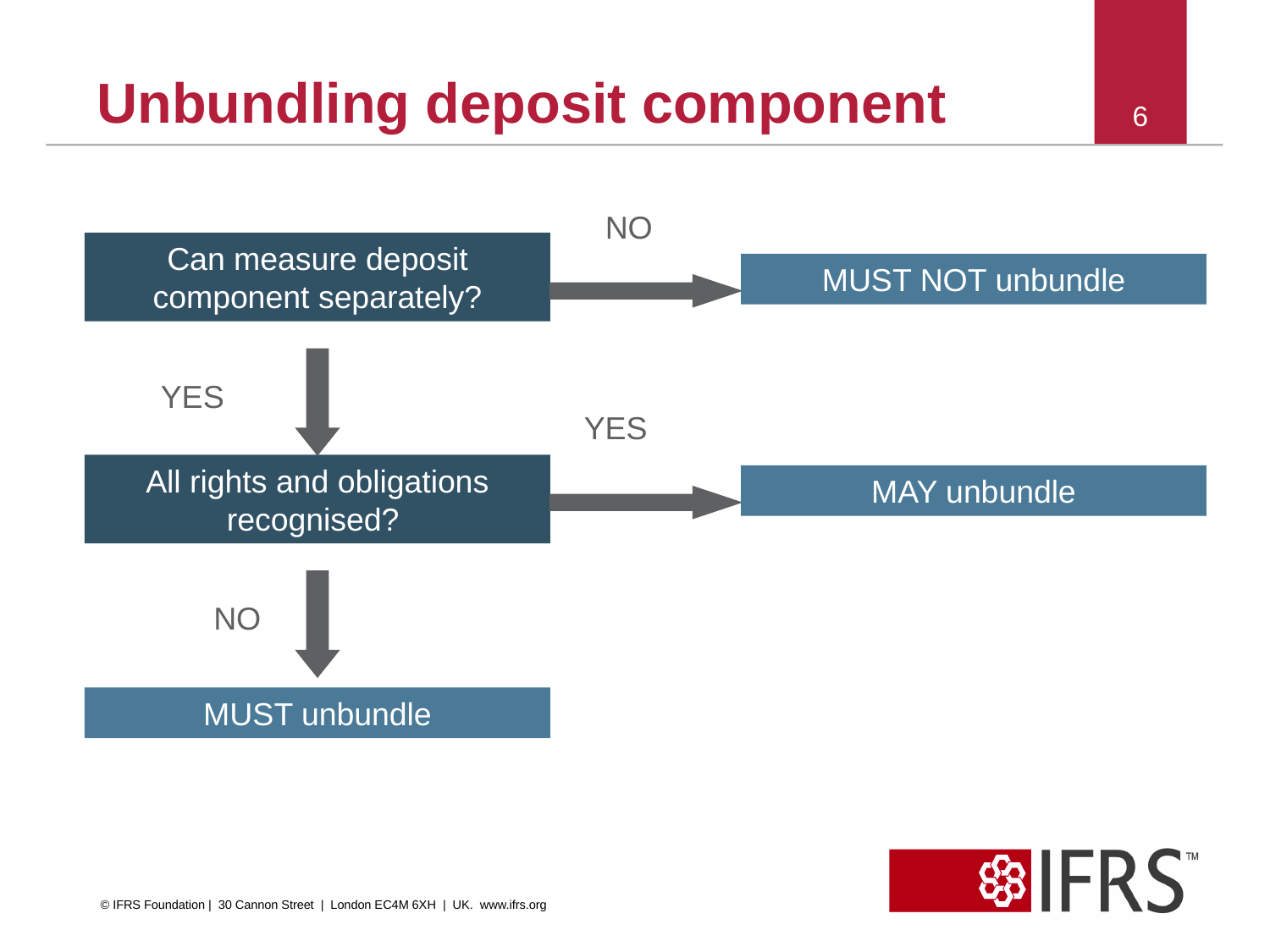

# Unbundling deposit component
6
NO
Can measure deposit component separately?
MUST NOT unbundle

YES

YES
All rights and obligations recognised?
MAY unbundle

NO

MUST unbundle
© IFRS Foundation |  30 Cannon Street  |  London EC4M 6XH  |  UK.  www.ifrs.org